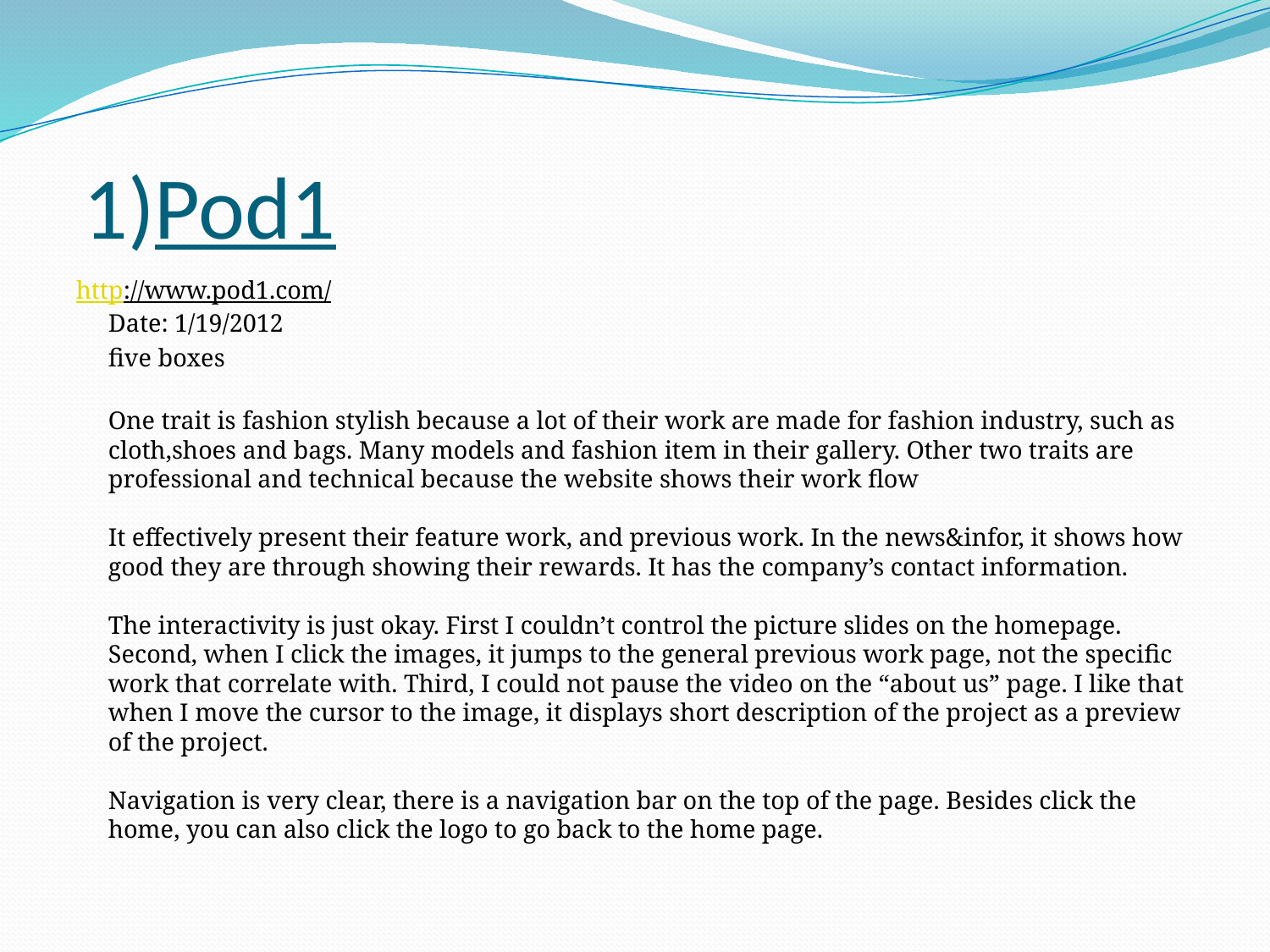

# 1)Pod1
http://www.pod1.com/
Date: 1/19/2012
	five boxes
One trait is fashion stylish because a lot of their work are made for fashion industry, such as cloth,shoes and bags. Many models and fashion item in their gallery. Other two traits are professional and technical because the website shows their work flow
It effectively present their feature work, and previous work. In the news&infor, it shows how good they are through showing their rewards. It has the company’s contact information.
The interactivity is just okay. First I couldn’t control the picture slides on the homepage. Second, when I click the images, it jumps to the general previous work page, not the specific work that correlate with. Third, I could not pause the video on the “about us” page. I like that when I move the cursor to the image, it displays short description of the project as a preview of the project.
Navigation is very clear, there is a navigation bar on the top of the page. Besides click the home, you can also click the logo to go back to the home page.